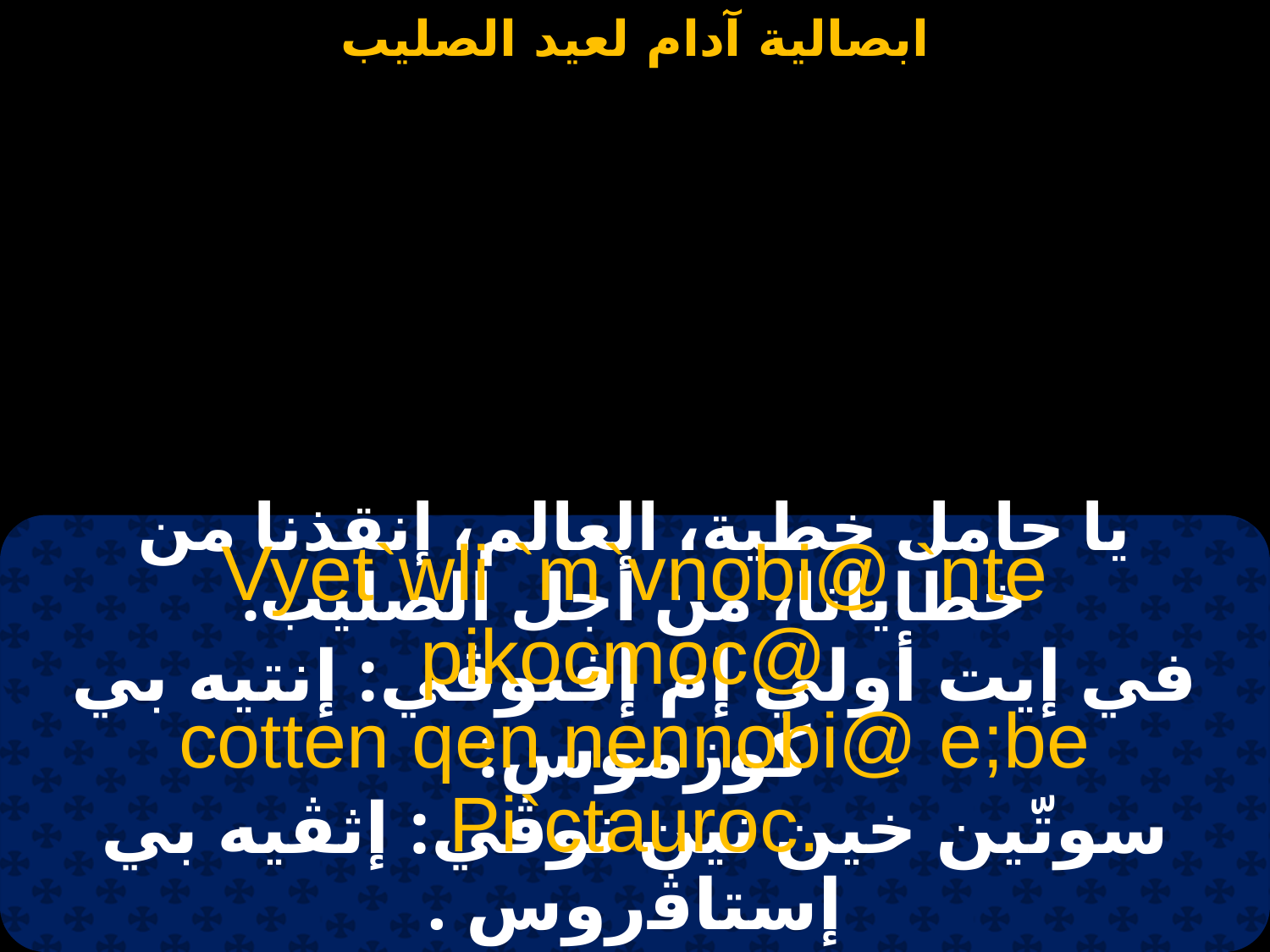

#
يا حامل خطية، العالم، إنقذنا من خطايانا، من أجل الصليب.
Vyet`wli `m`vnobi@ `nte pikocmoc@
cotten qen nennobi@ e;be Pi`ctauroc.
في إيت أولي إم إفنوڤي: إنتيه بي كوزموس:
سوتّين خين نين نوڤي: إثڤيه بي إستاﭬروس .